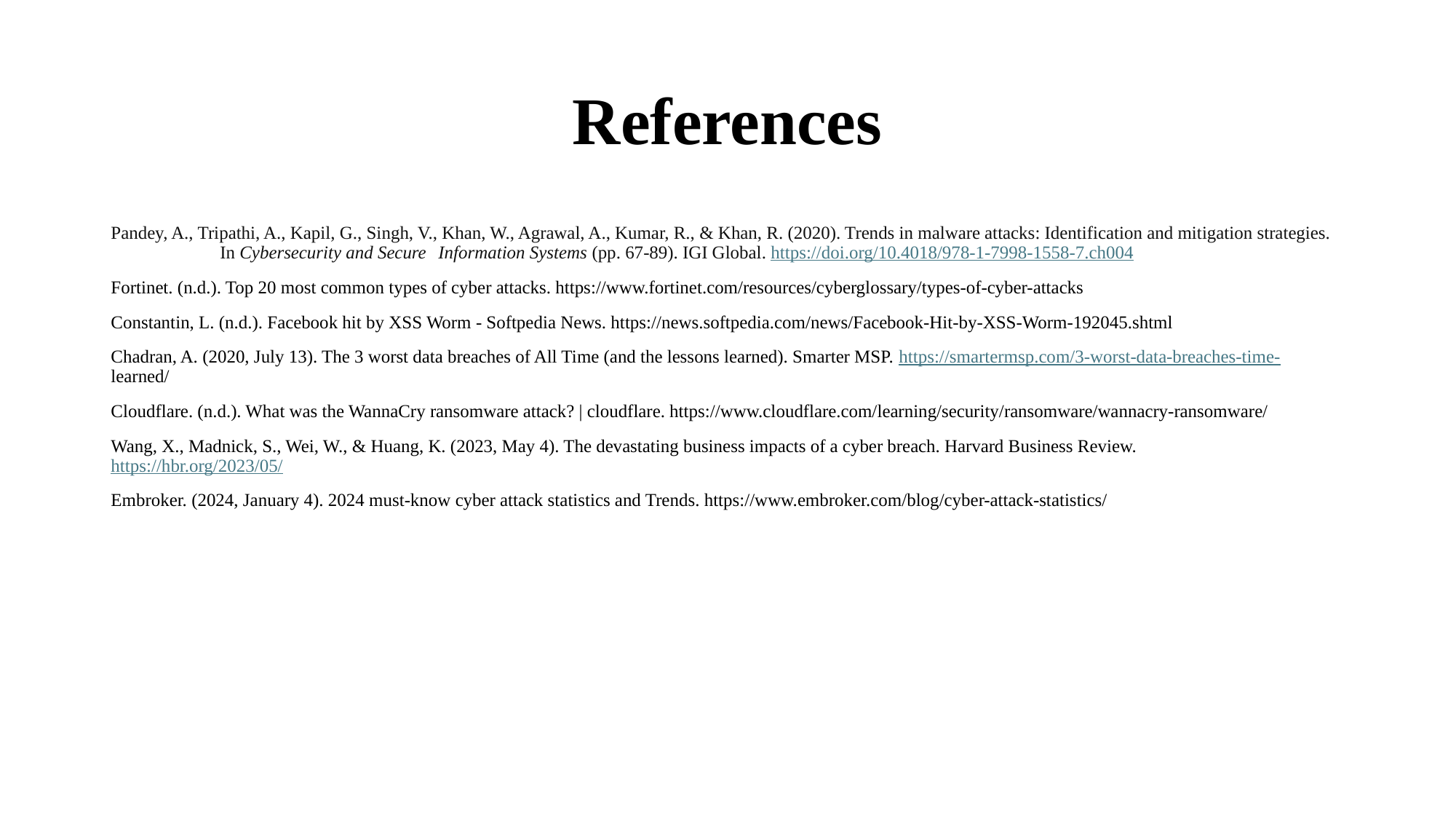

# References
Pandey, A., Tripathi, A., Kapil, G., Singh, V., Khan, W., Agrawal, A., Kumar, R., & Khan, R. (2020). Trends in malware attacks: Identification and mitigation strategies. 	In Cybersecurity and Secure 	Information Systems (pp. 67-89). IGI Global. https://doi.org/10.4018/978-1-7998-1558-7.ch004
Fortinet. (n.d.). Top 20 most common types of cyber attacks. https://www.fortinet.com/resources/cyberglossary/types-of-cyber-attacks
Constantin, L. (n.d.). Facebook hit by XSS Worm - Softpedia News. https://news.softpedia.com/news/Facebook-Hit-by-XSS-Worm-192045.shtml
Chadran, A. (2020, July 13). The 3 worst data breaches of All Time (and the lessons learned). Smarter MSP. https://smartermsp.com/3-worst-data-breaches-time-	learned/
Cloudflare. (n.d.). What was the WannaCry ransomware attack? | cloudflare. https://www.cloudflare.com/learning/security/ransomware/wannacry-ransomware/
Wang, X., Madnick, S., Wei, W., & Huang, K. (2023, May 4). The devastating business impacts of a cyber breach. Harvard Business Review. 	https://hbr.org/2023/05/
Embroker. (2024, January 4). 2024 must-know cyber attack statistics and Trends. https://www.embroker.com/blog/cyber-attack-statistics/